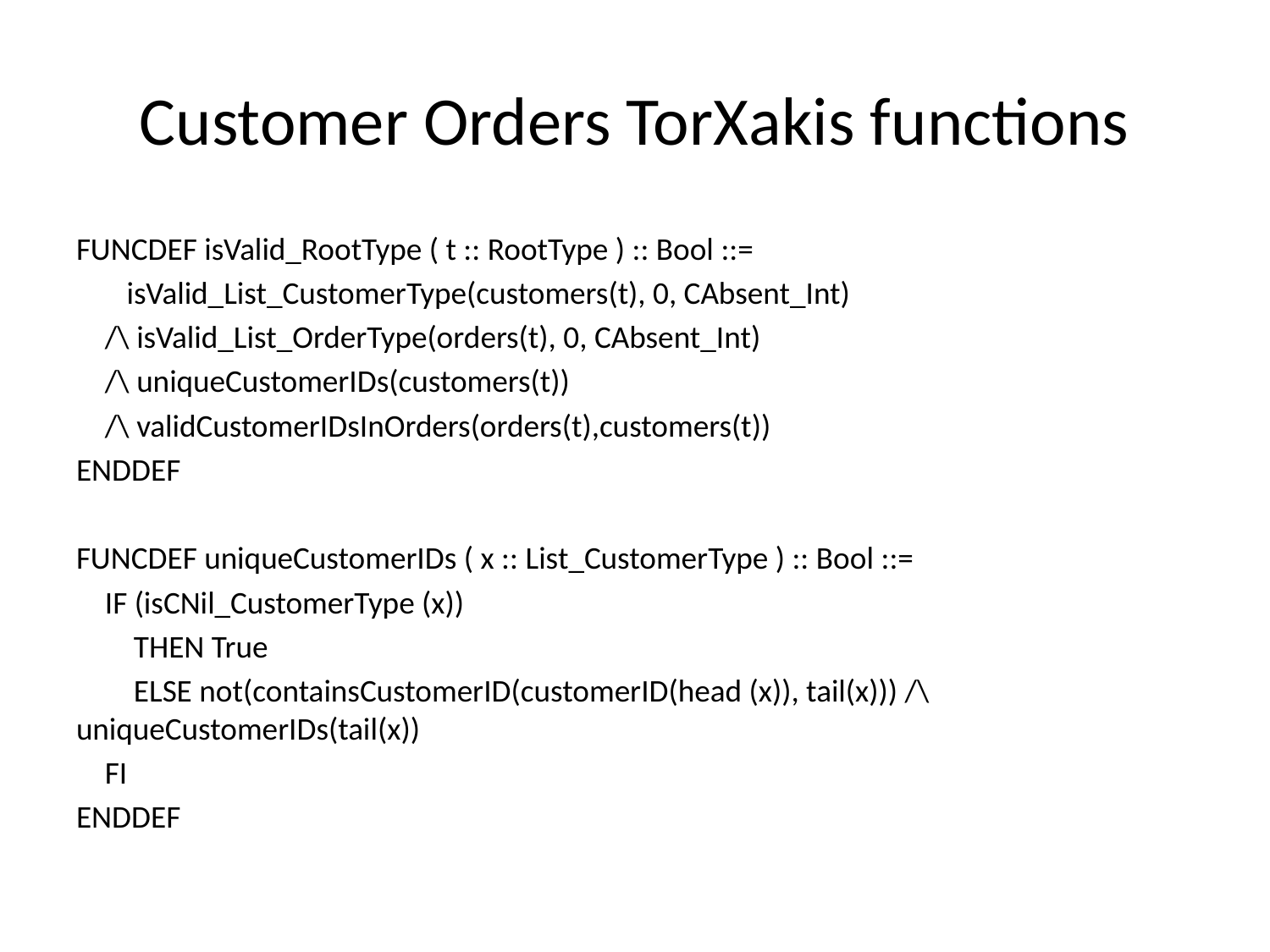

# Customer Orders TorXakis functions
FUNCDEF isValid_RootType ( t :: RootType ) :: Bool ::=
       isValid_List_CustomerType(customers(t), 0, CAbsent_Int)
    /\ isValid_List_OrderType(orders(t), 0, CAbsent_Int)
    /\ uniqueCustomerIDs(customers(t))
    /\ validCustomerIDsInOrders(orders(t),customers(t))
ENDDEF

FUNCDEF uniqueCustomerIDs ( x :: List_CustomerType ) :: Bool ::=
    IF (isCNil_CustomerType (x))
        THEN True
        ELSE not(containsCustomerID(customerID(head (x)), tail(x))) /\ uniqueCustomerIDs(tail(x))
    FI
ENDDEF